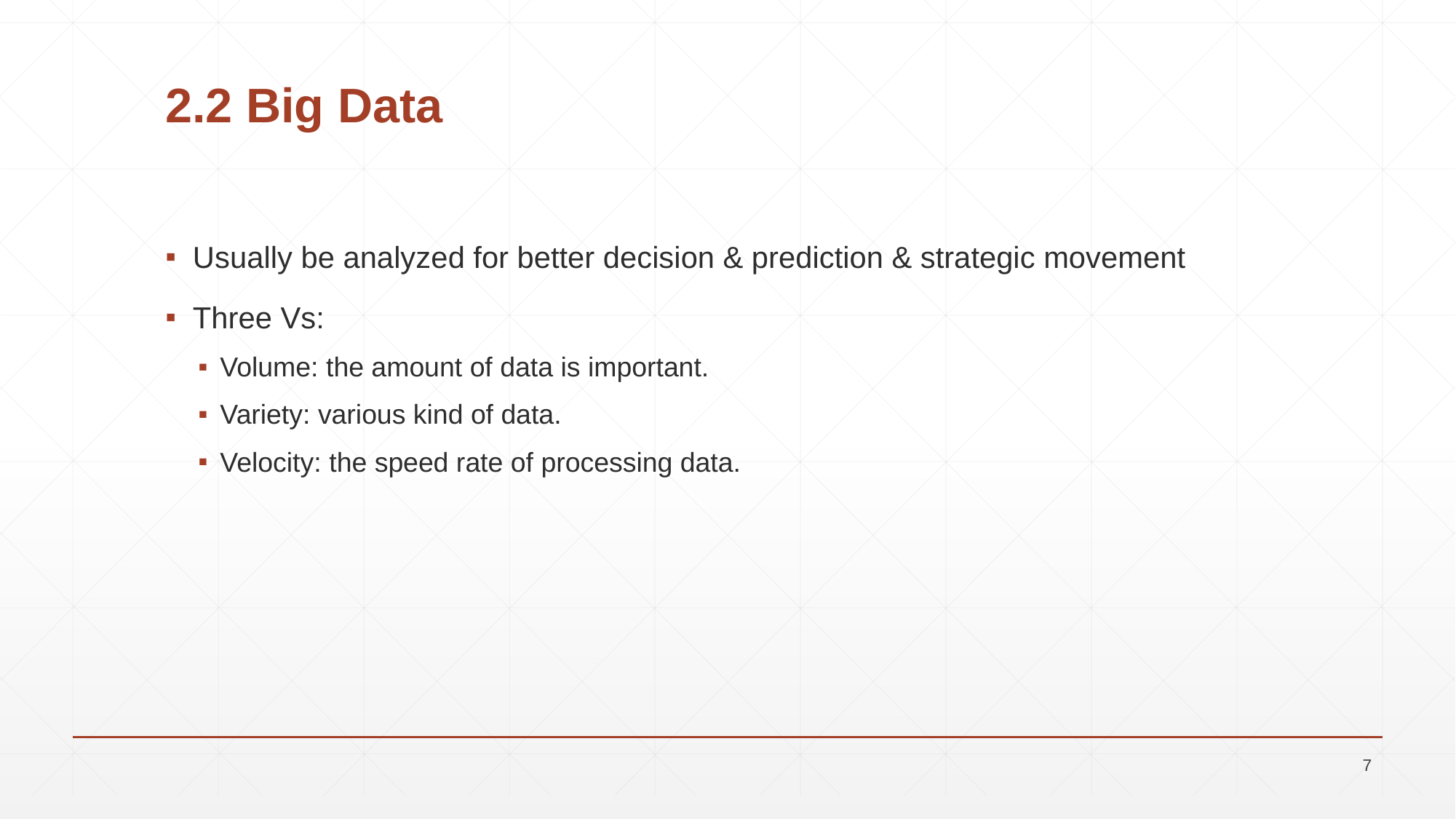

# 2.2 Big Data
Usually be analyzed for better decision & prediction & strategic movement
Three Vs:
Volume: the amount of data is important.
Variety: various kind of data.
Velocity: the speed rate of processing data.

7